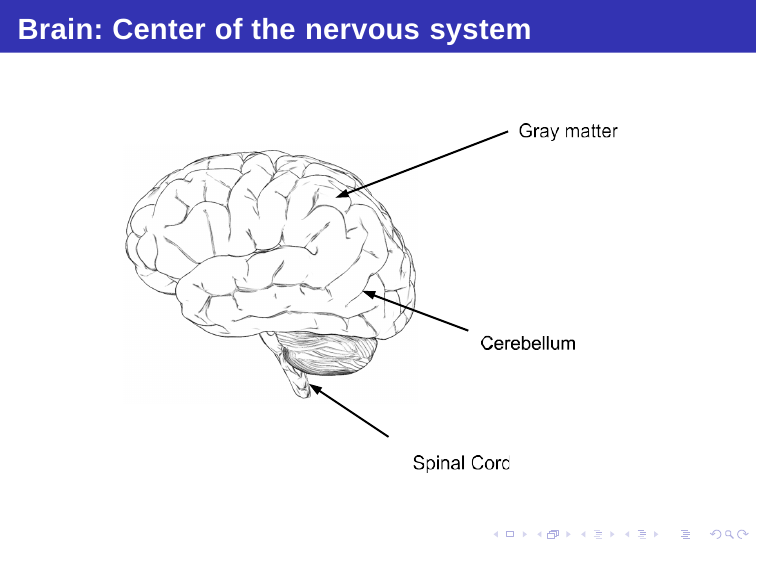

Brain: Center of the nervous system

Debasis Samanta (IIT Kharagpur)
Soft Computing Applications
23.03.2018
5 / 20